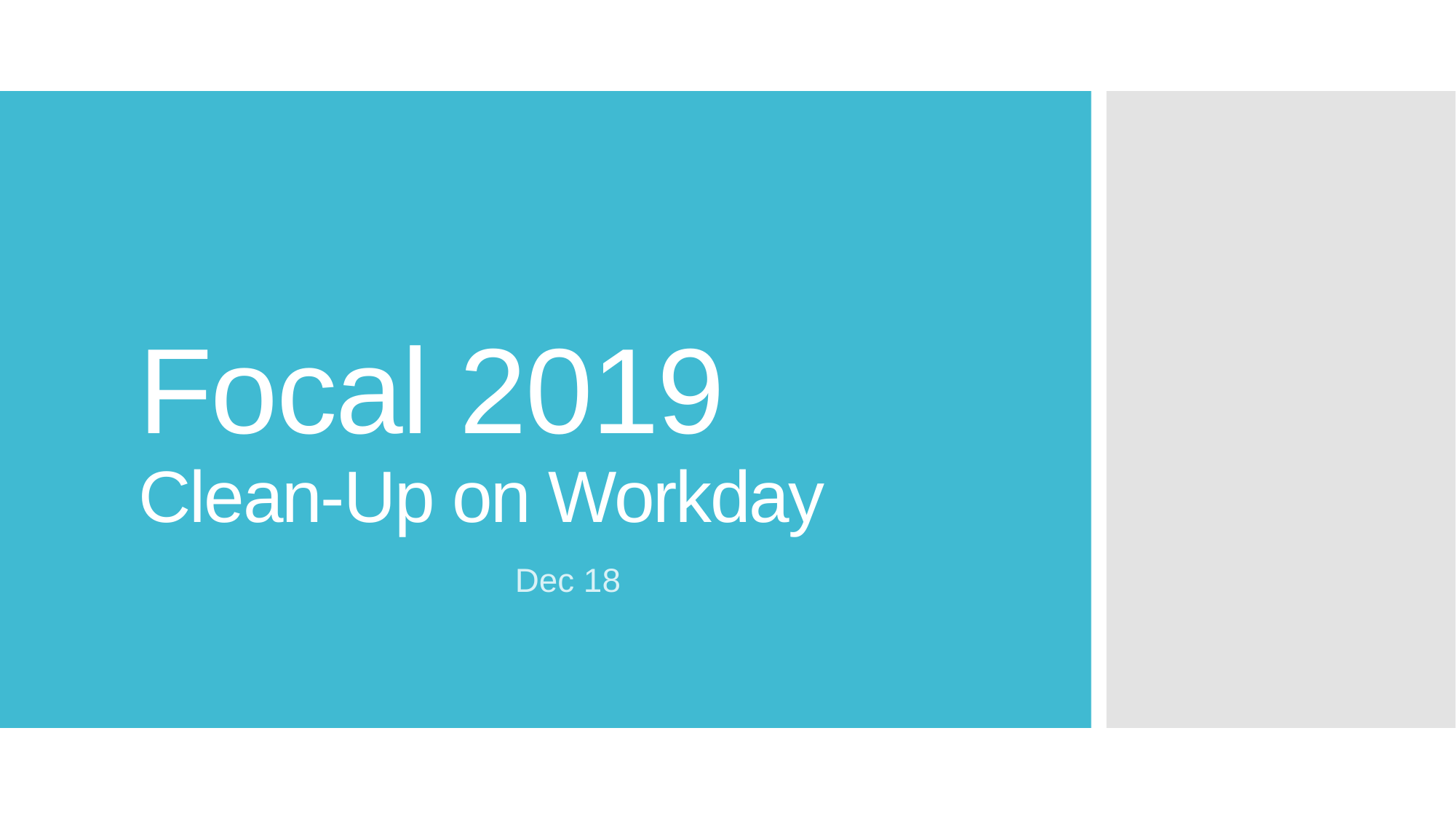

# Focal 2019 Clean-Up on Workday
Dec 18